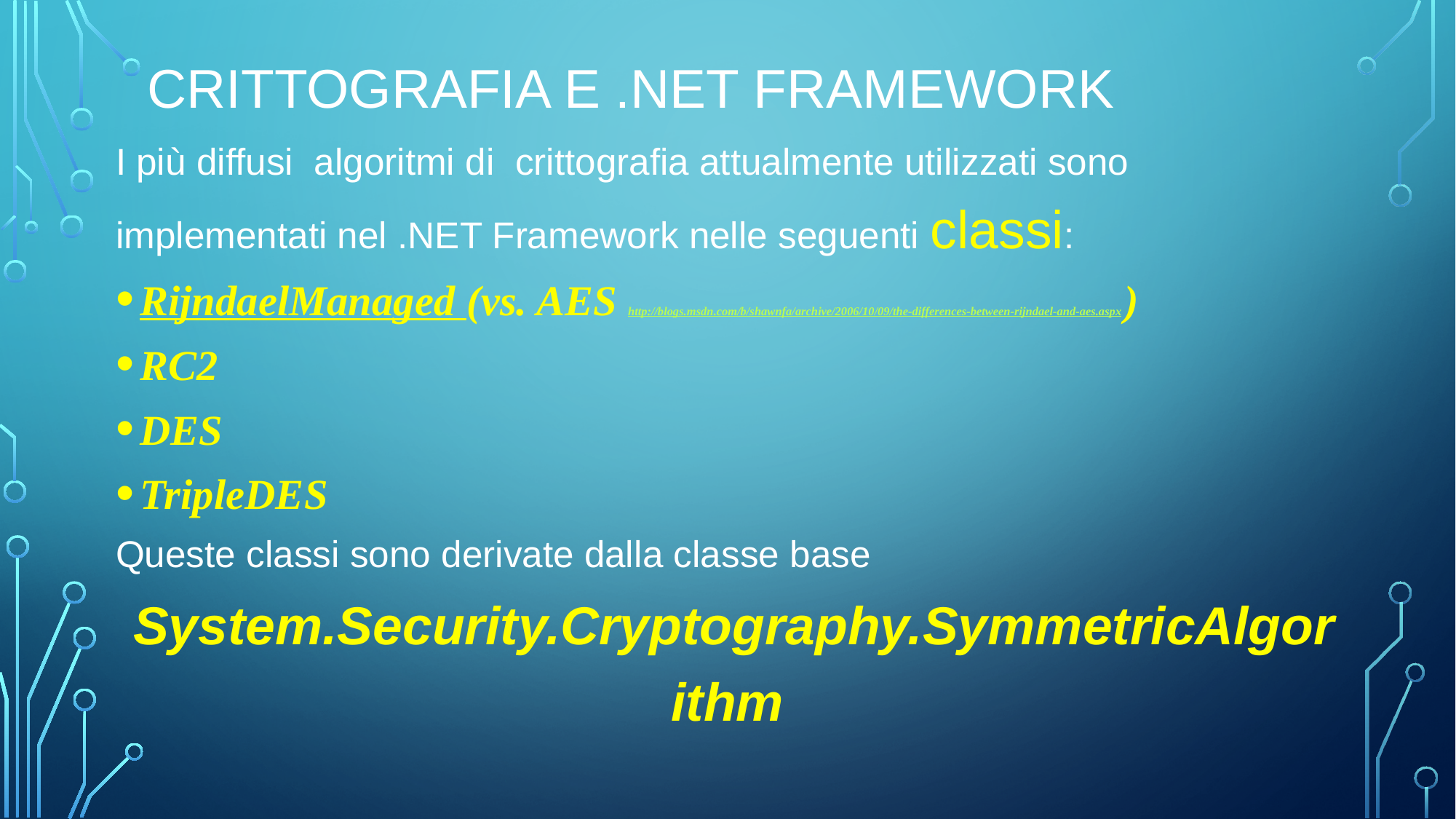

# Crittografia e .NET Framework
I più diffusi  algoritmi di  crittografia attualmente utilizzati sono implementati nel .NET Framework nelle seguenti classi:
RijndaelManaged (vs. AES http://blogs.msdn.com/b/shawnfa/archive/2006/10/09/the-differences-between-rijndael-and-aes.aspx )
RC2
DES
TripleDES
Queste classi sono derivate dalla classe base
 System.Security.Cryptography.SymmetricAlgorithm